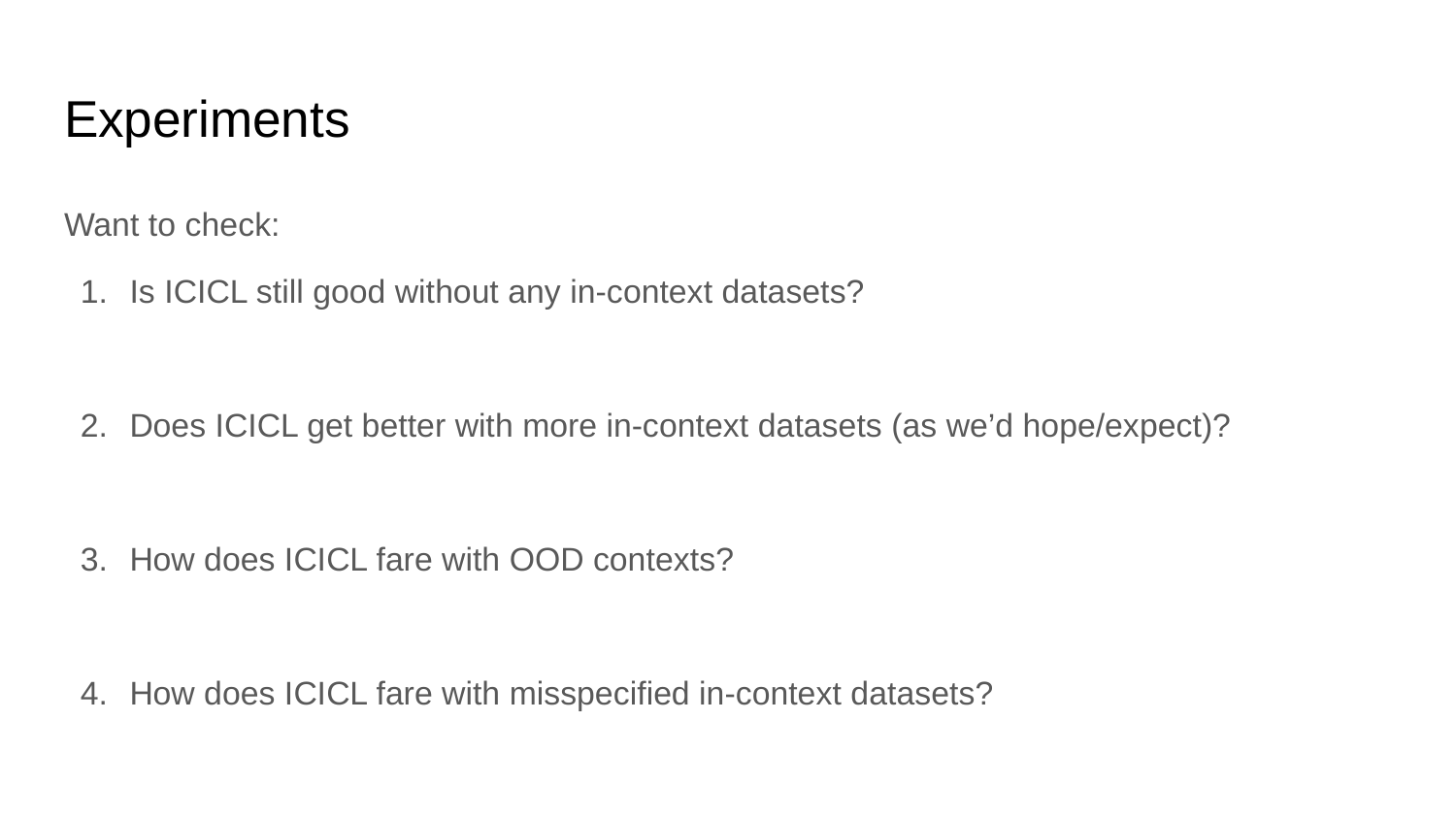

# Experiments
Want to check:
Is ICICL still good without any in-context datasets?

Does ICICL get better with more in-context datasets (as we’d hope/expect)?

How does ICICL fare with OOD contexts?

How does ICICL fare with misspecified in-context datasets?